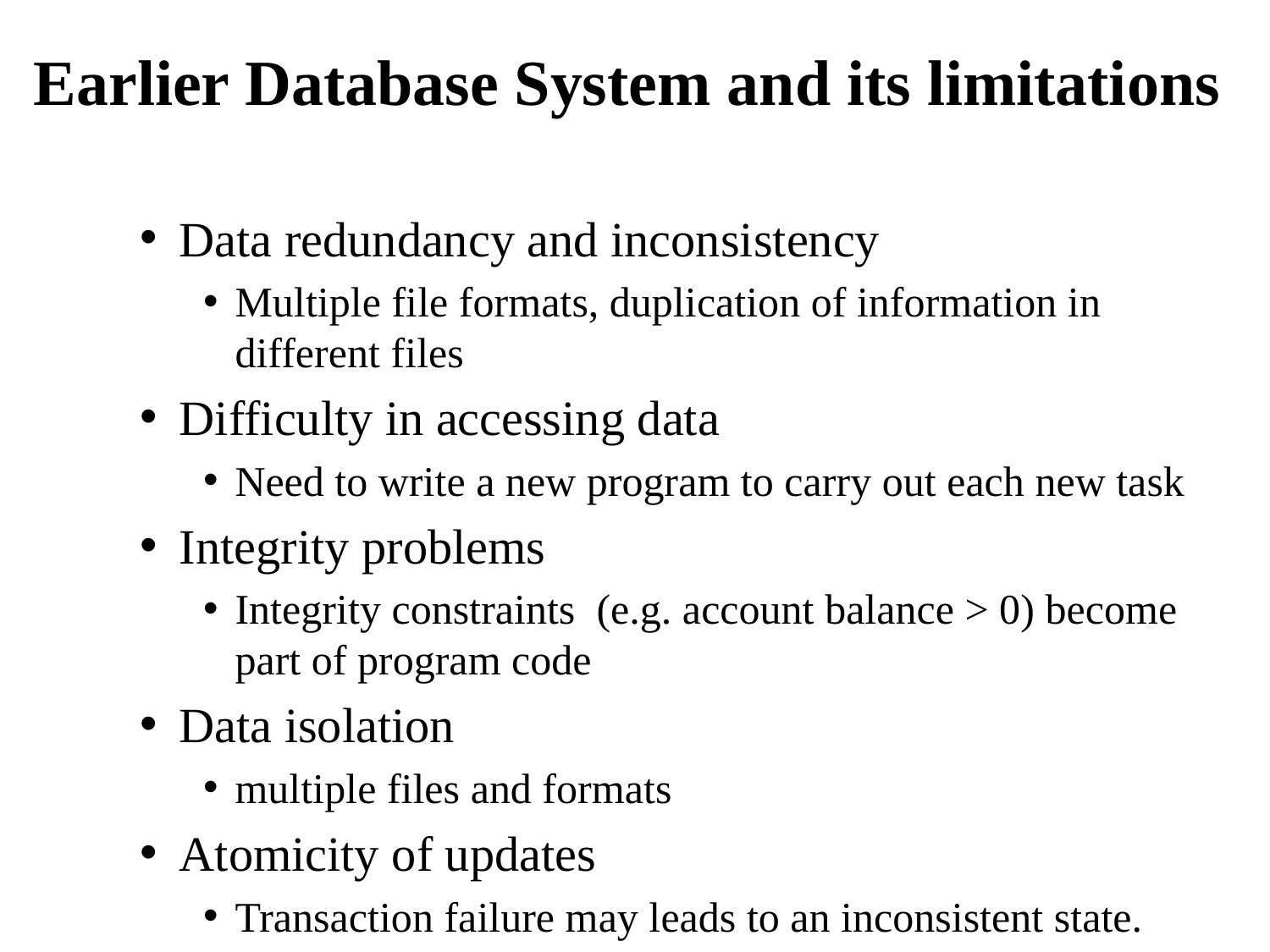

# Earlier Database System and its limitations
Data redundancy and inconsistency
Multiple file formats, duplication of information in different files
Difficulty in accessing data
Need to write a new program to carry out each new task
Integrity problems
Integrity constraints  (e.g. account balance > 0) become part of program code
Data isolation
multiple files and formats
Atomicity of updates
Transaction failure may leads to an inconsistent state.